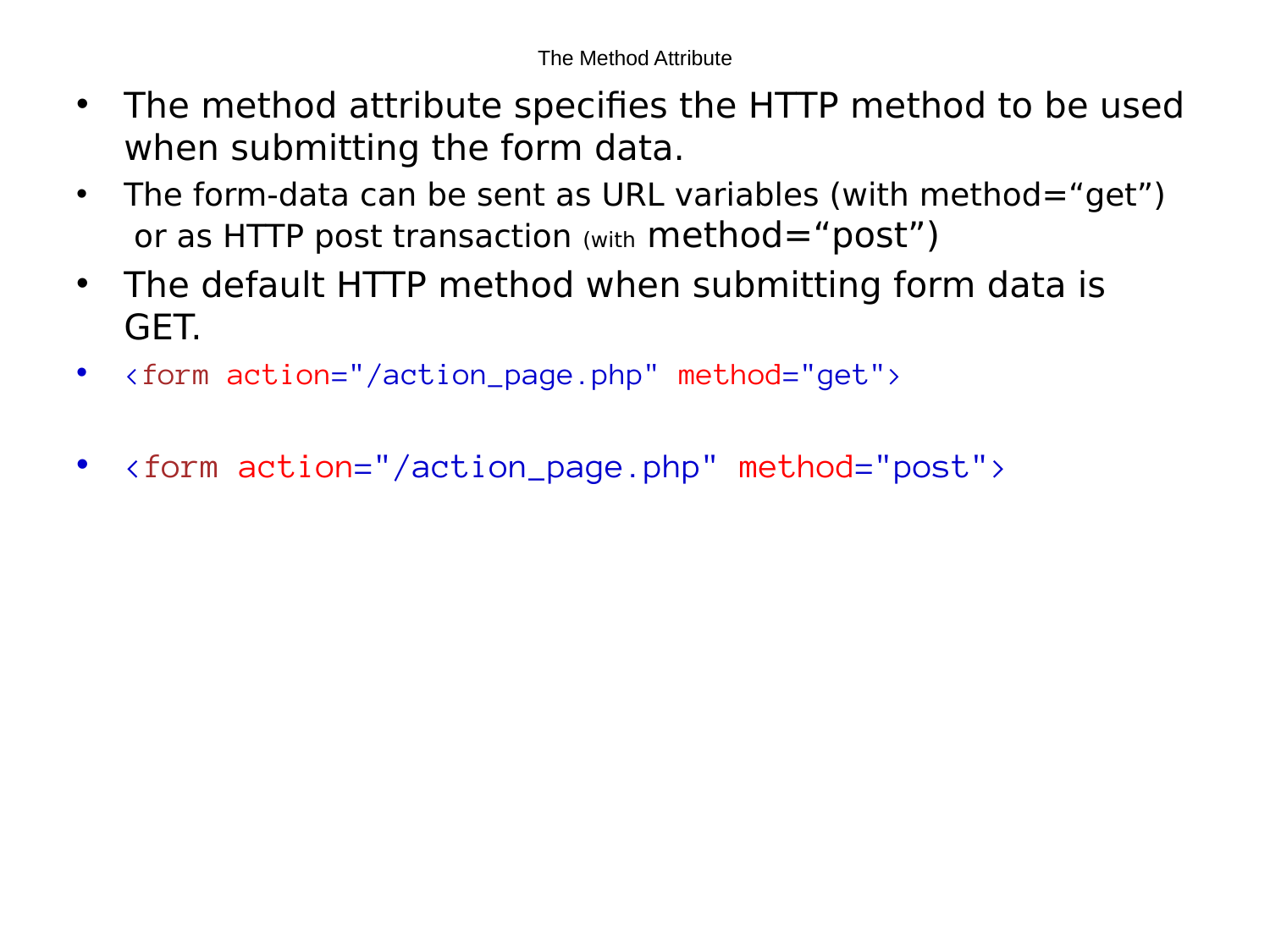

# The Method Attribute
The method attribute specifies the HTTP method to be used when submitting the form data.
The form-data can be sent as URL variables (with method=“get”)  or as HTTP post transaction (with method=“post”)
The default HTTP method when submitting form data is GET.
<form action="/action_page.php" method="get">

<form action="/action_page.php" method="post">